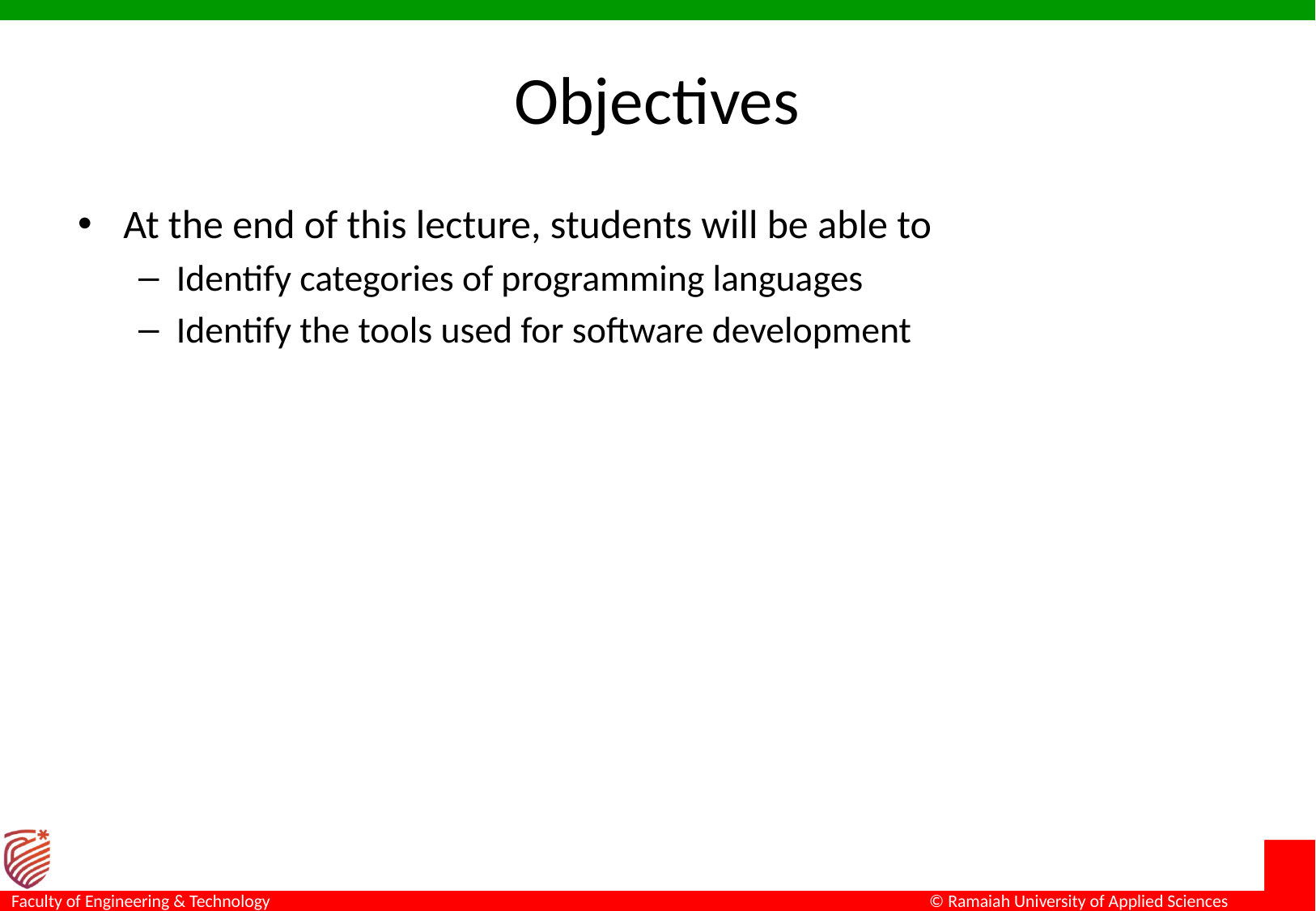

# Objectives
At the end of this lecture, students will be able to
Identify categories of programming languages
Identify the tools used for software development